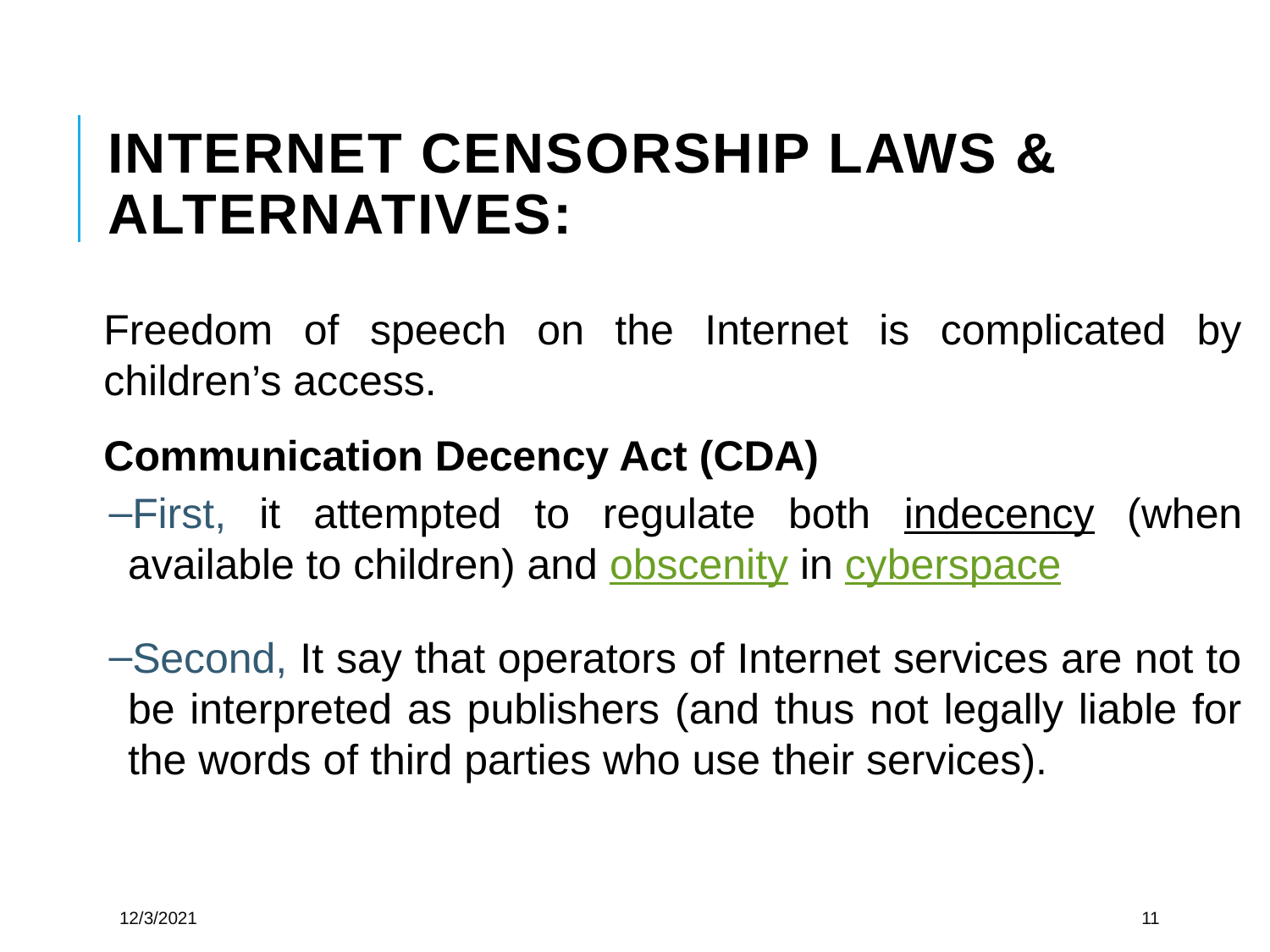

# Internet Censorship Laws & Alternatives:
Freedom of speech on the Internet is complicated by children’s access.
Communication Decency Act (CDA)
First, it attempted to regulate both indecency (when available to children) and obscenity in cyberspace

Second, It say that operators of Internet services are not to be interpreted as publishers (and thus not legally liable for the words of third parties who use their services).
12/3/2021
11